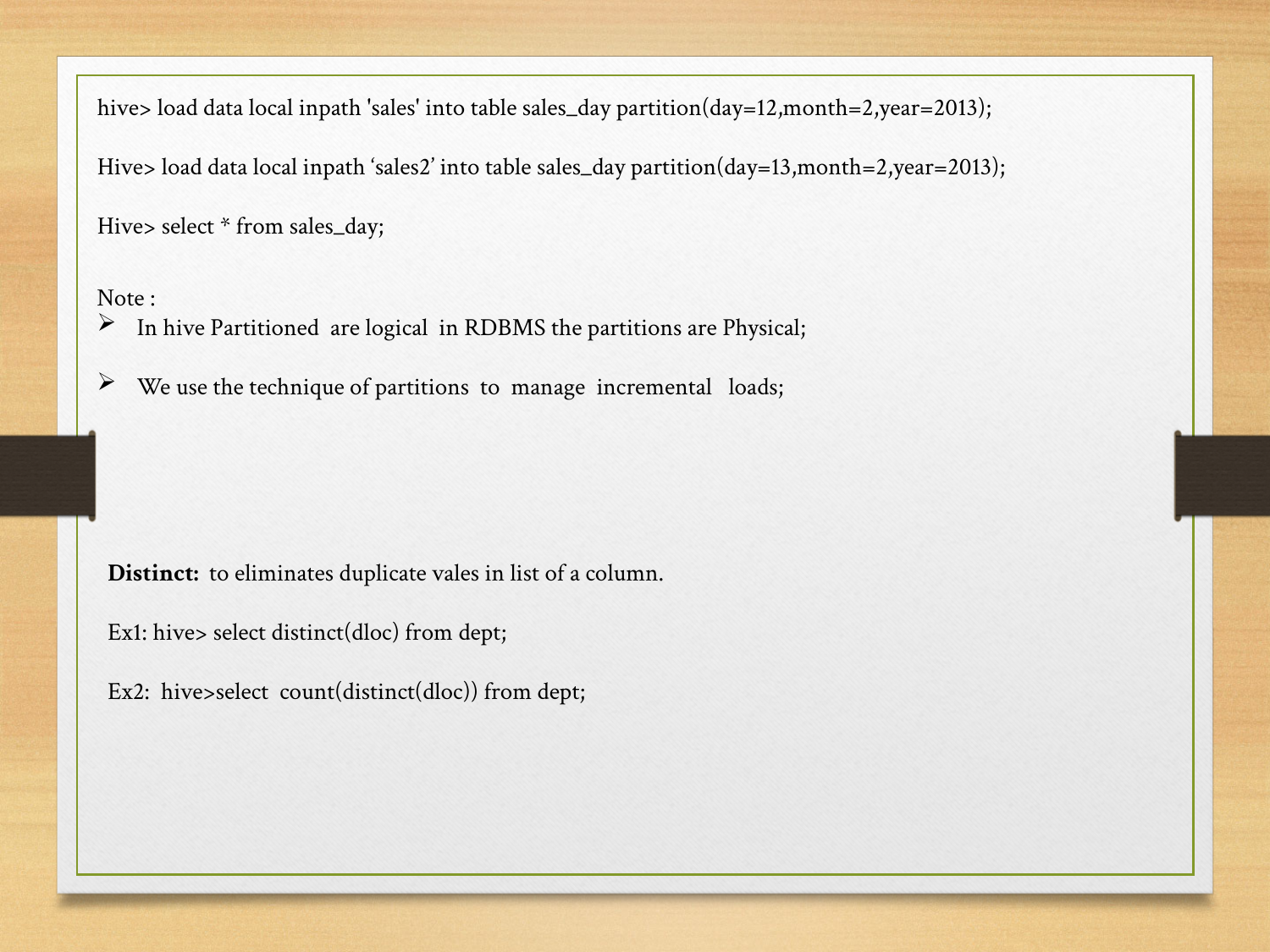

hive> load data local inpath 'sales' into table sales_day partition(day=12,month=2,year=2013);

Hive> load data local inpath ‘sales2’ into table sales_day partition(day=13,month=2,year=2013);

Hive> select * from sales_day;
Note :
In hive Partitioned  are logical  in RDBMS the partitions are Physical;

We use the technique of partitions  to  manage  incremental   loads;

Distinct:  to eliminates duplicate vales in list of a column.

Ex1: hive> select distinct(dloc) from dept;

Ex2:  hive>select  count(distinct(dloc)) from dept;